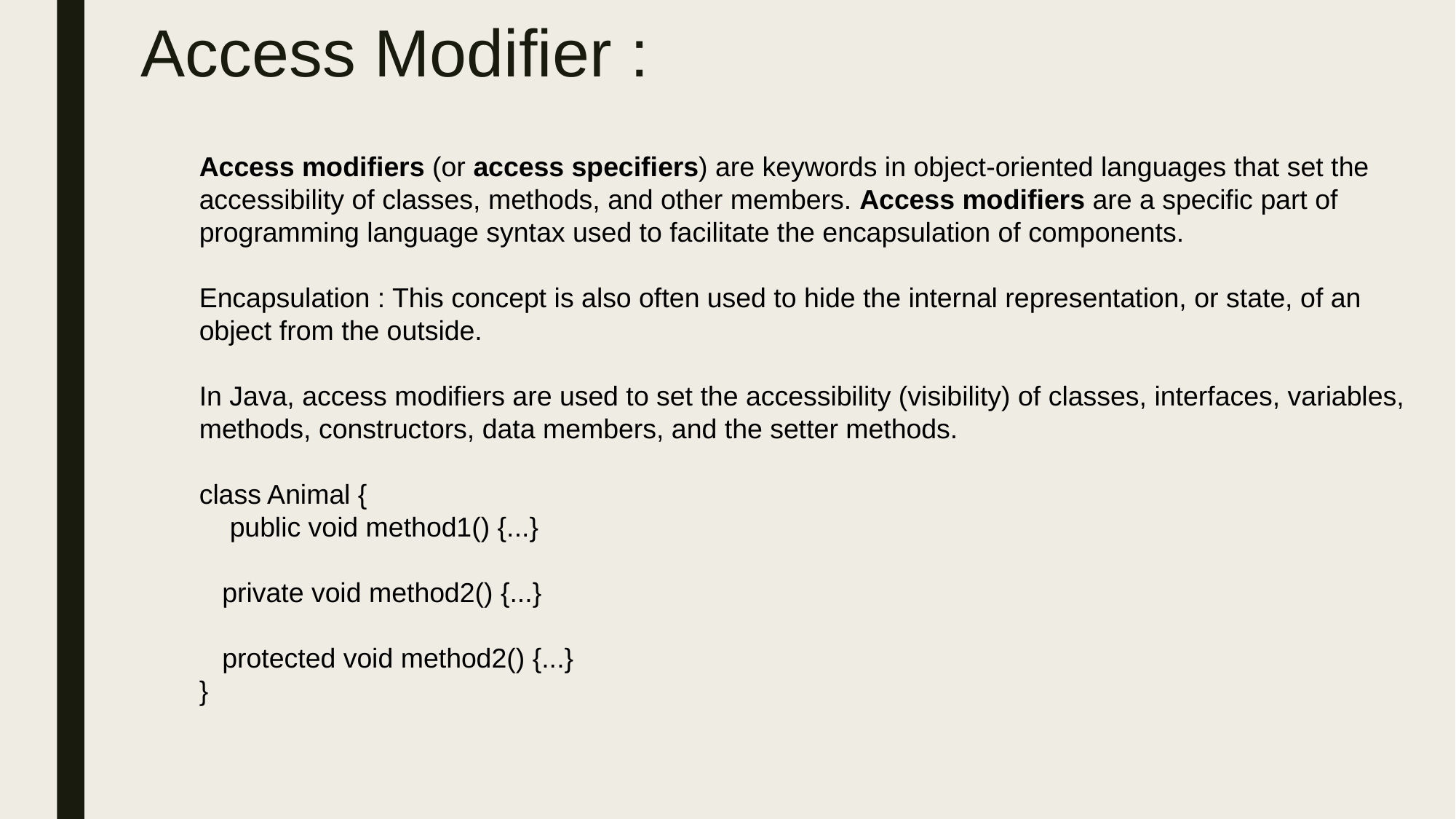

# Access Modifier :
Access modifiers (or access specifiers) are keywords in object-oriented languages that set the accessibility of classes, methods, and other members. Access modifiers are a specific part of programming language syntax used to facilitate the encapsulation of components.

Encapsulation : This concept is also often used to hide the internal representation, or state, of an object from the outside.

In Java, access modifiers are used to set the accessibility (visibility) of classes, interfaces, variables, methods, constructors, data members, and the setter methods.

class Animal {
    public void method1() {...}

   private void method2() {...}

   protected void method2() {...}
}